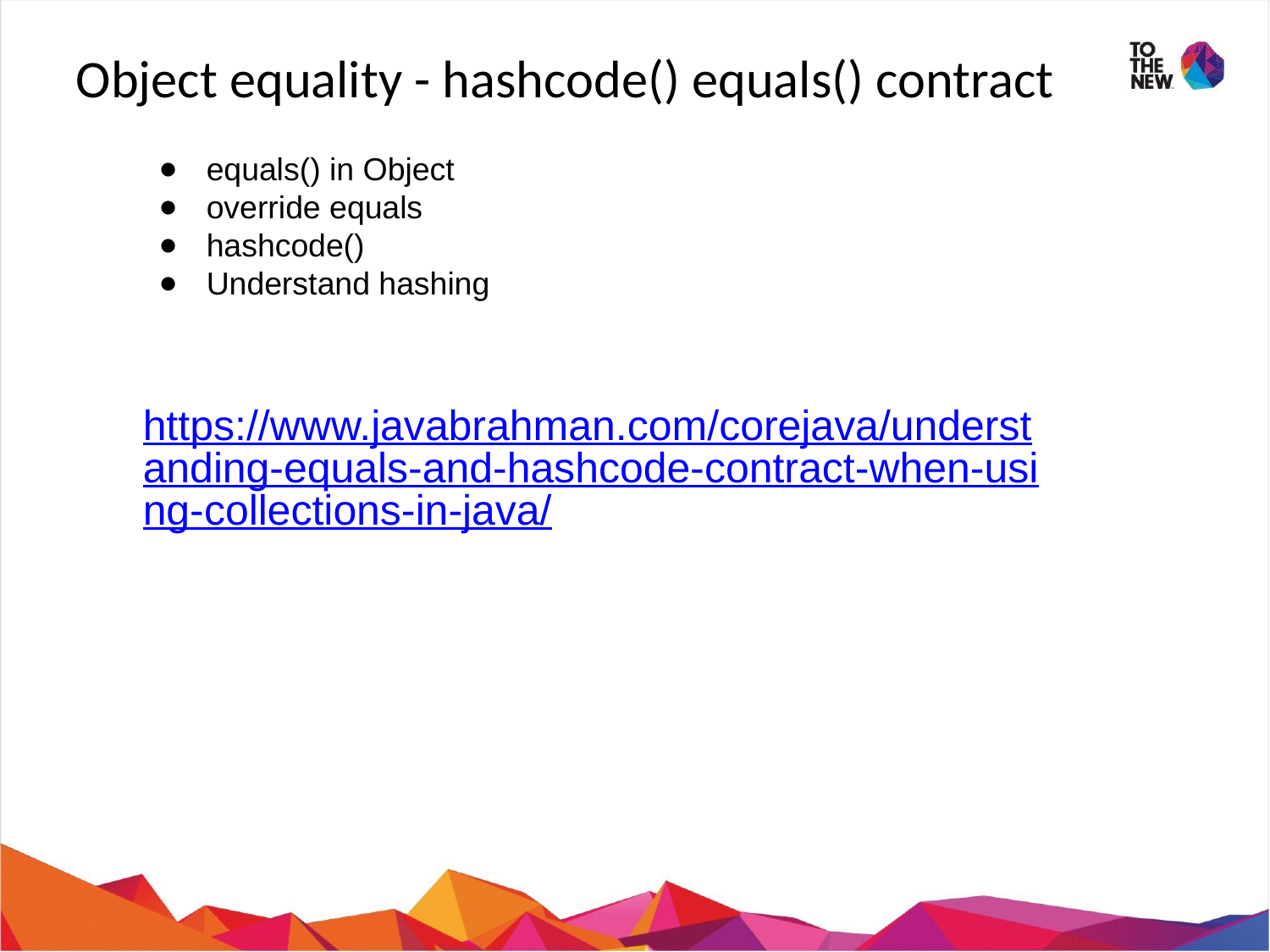

Object equality - hashcode() equals() contract
equals() in Object
override equals
hashcode()
Understand hashing

https://www.javabrahman.com/corejava/understanding-equals-and-hashcode-contract-when-using-collections-in-java/